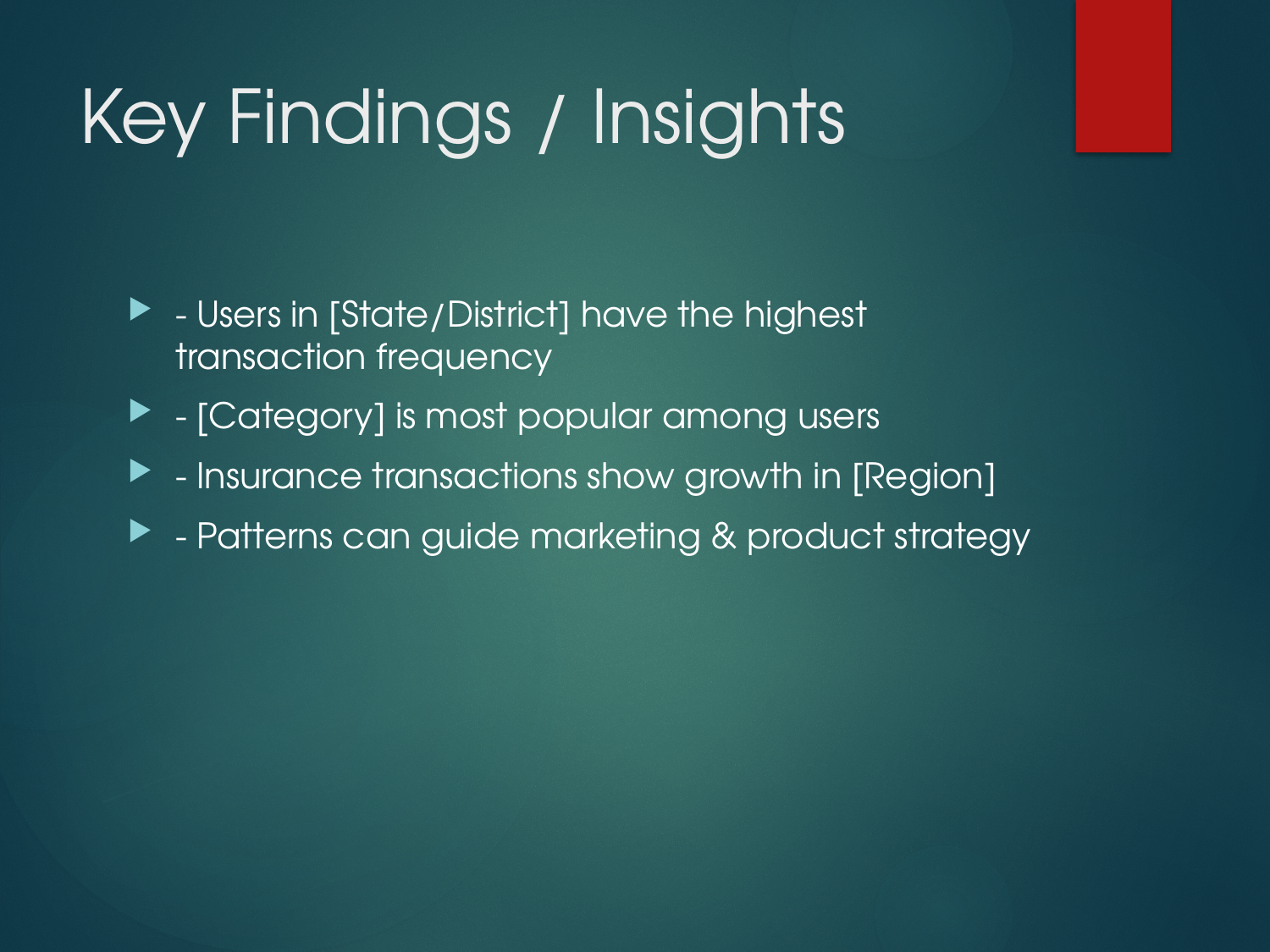

# Key Findings / Insights
- Users in [State/District] have the highest transaction frequency
- [Category] is most popular among users
- Insurance transactions show growth in [Region]
- Patterns can guide marketing & product strategy